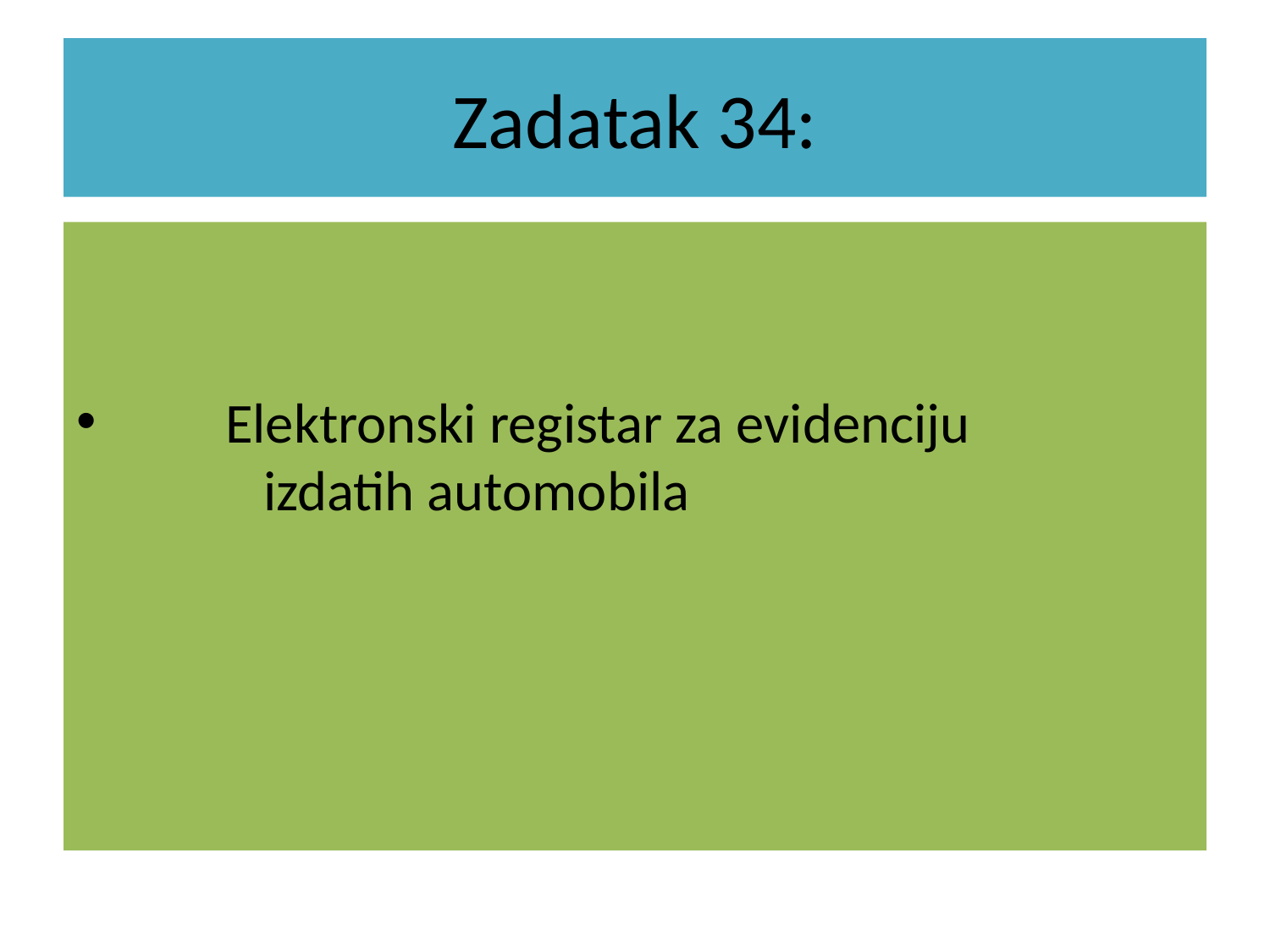

# Zadatak 34:

        Elektronski registar za evidenciju 			 izdatih automobila